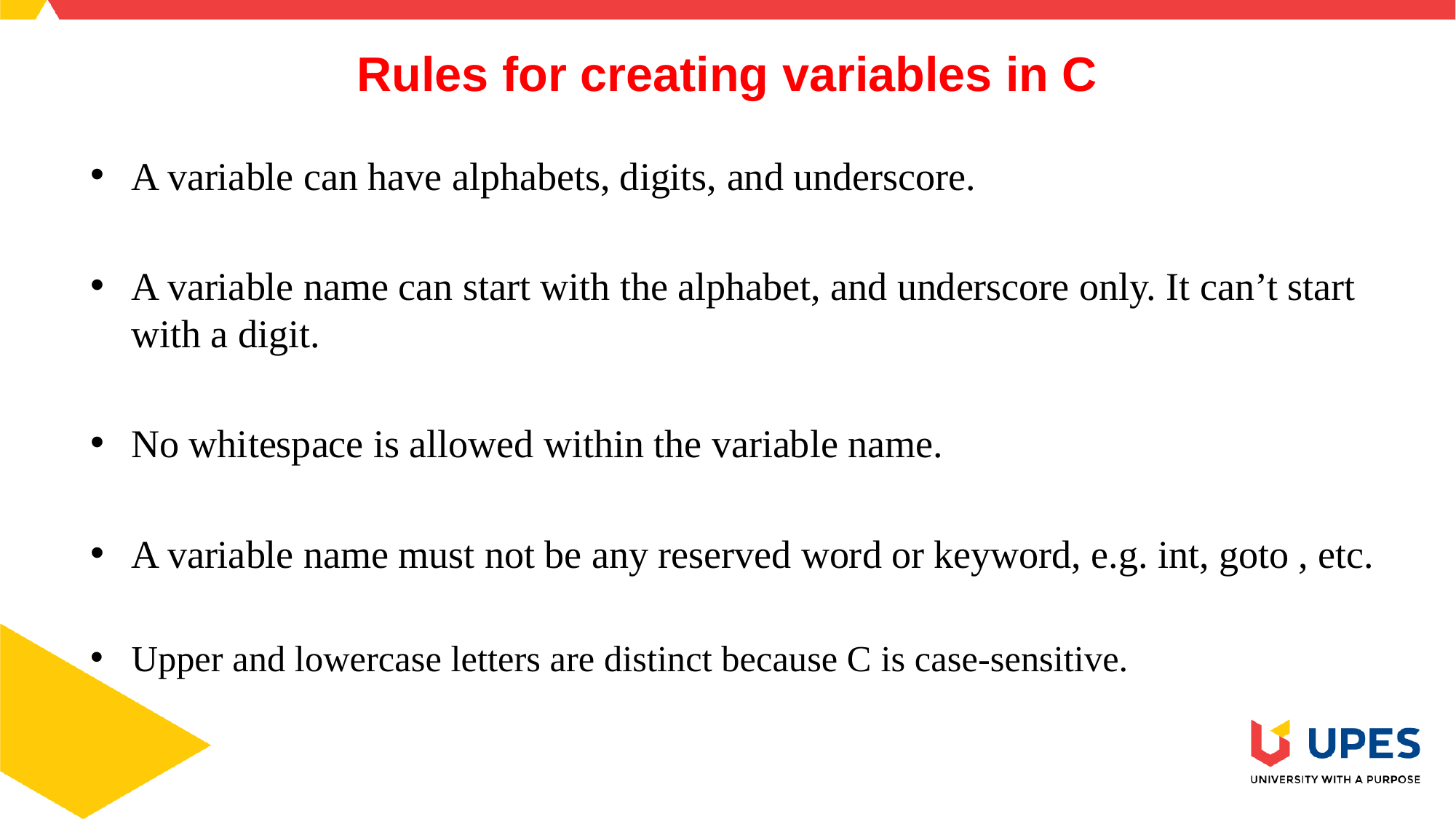

# Rules for creating variables in C
A variable can have alphabets, digits, and underscore.

A variable name can start with the alphabet, and underscore only. It can’t start with a digit.

No whitespace is allowed within the variable name.

A variable name must not be any reserved word or keyword, e.g. int, goto , etc.

Upper and lowercase letters are distinct because C is case-sensitive.